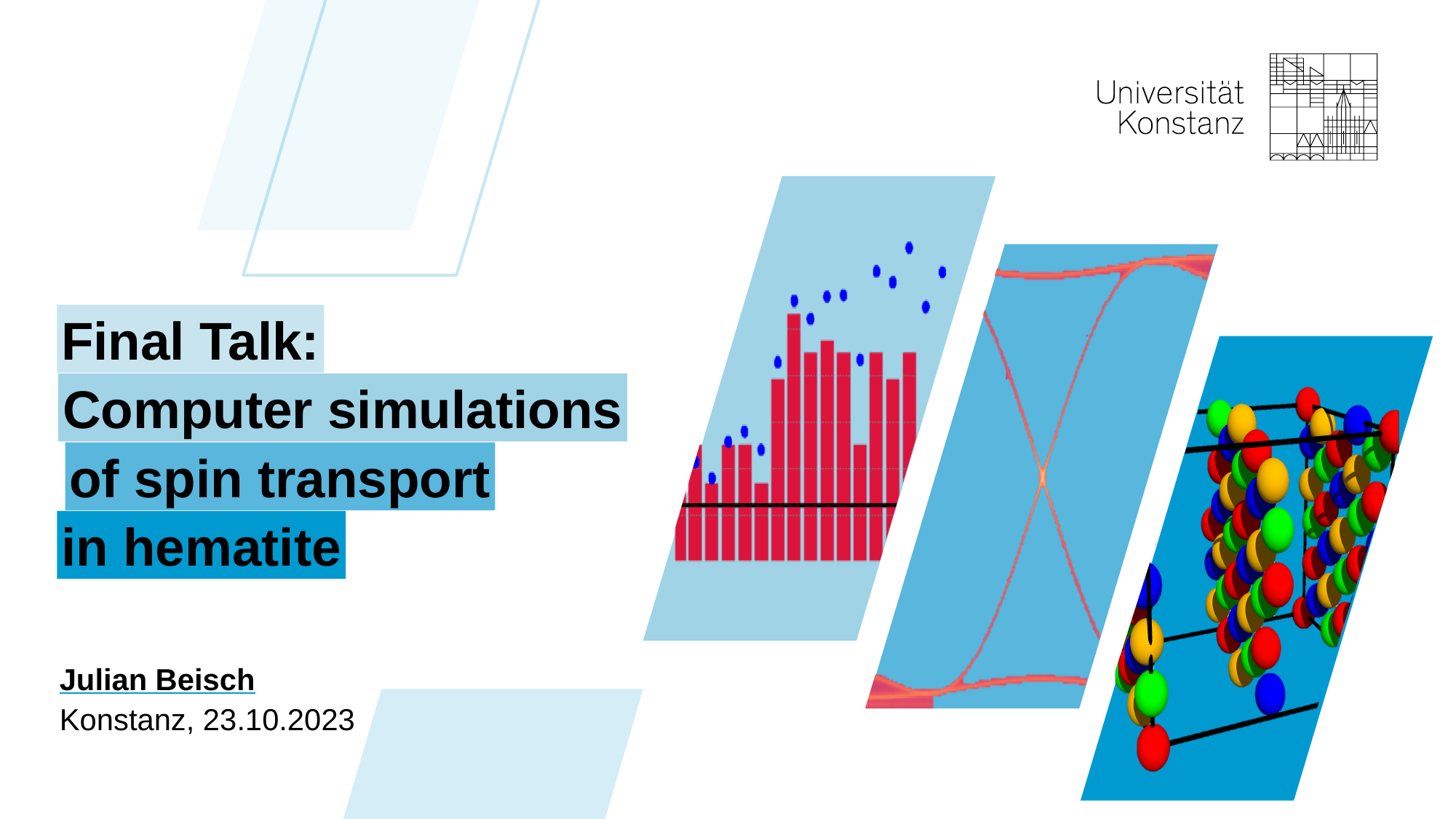

Final Talk:

Disclaimer

This Talk will only cover the fundamental concepts. Further details can be found in my Thesis or can be asked
Computer simulations
of spin transport
in hematite
Julian Beisch
Konstanz, 23.10.2023